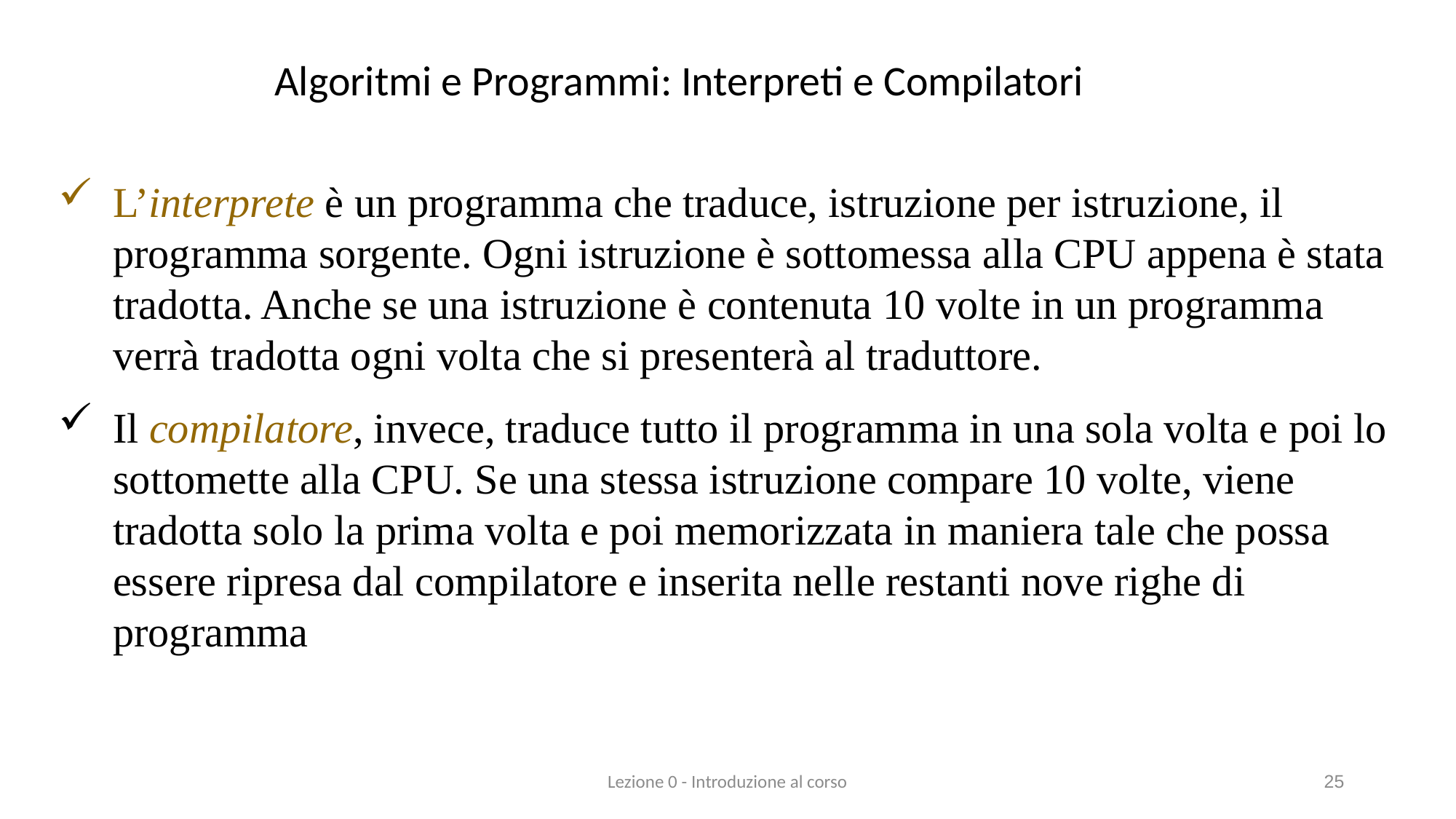

# Algoritmi e Programmi: Interpreti e Compilatori
L’interprete è un programma che traduce, istruzione per istruzione, il programma sorgente. Ogni istruzione è sottomessa alla CPU appena è stata tradotta. Anche se una istruzione è contenuta 10 volte in un programma verrà tradotta ogni volta che si presenterà al traduttore.
Il compilatore, invece, traduce tutto il programma in una sola volta e poi lo sottomette alla CPU. Se una stessa istruzione compare 10 volte, viene tradotta solo la prima volta e poi memorizzata in maniera tale che possa essere ripresa dal compilatore e inserita nelle restanti nove righe di programma
Lezione 0 - Introduzione al corso
25